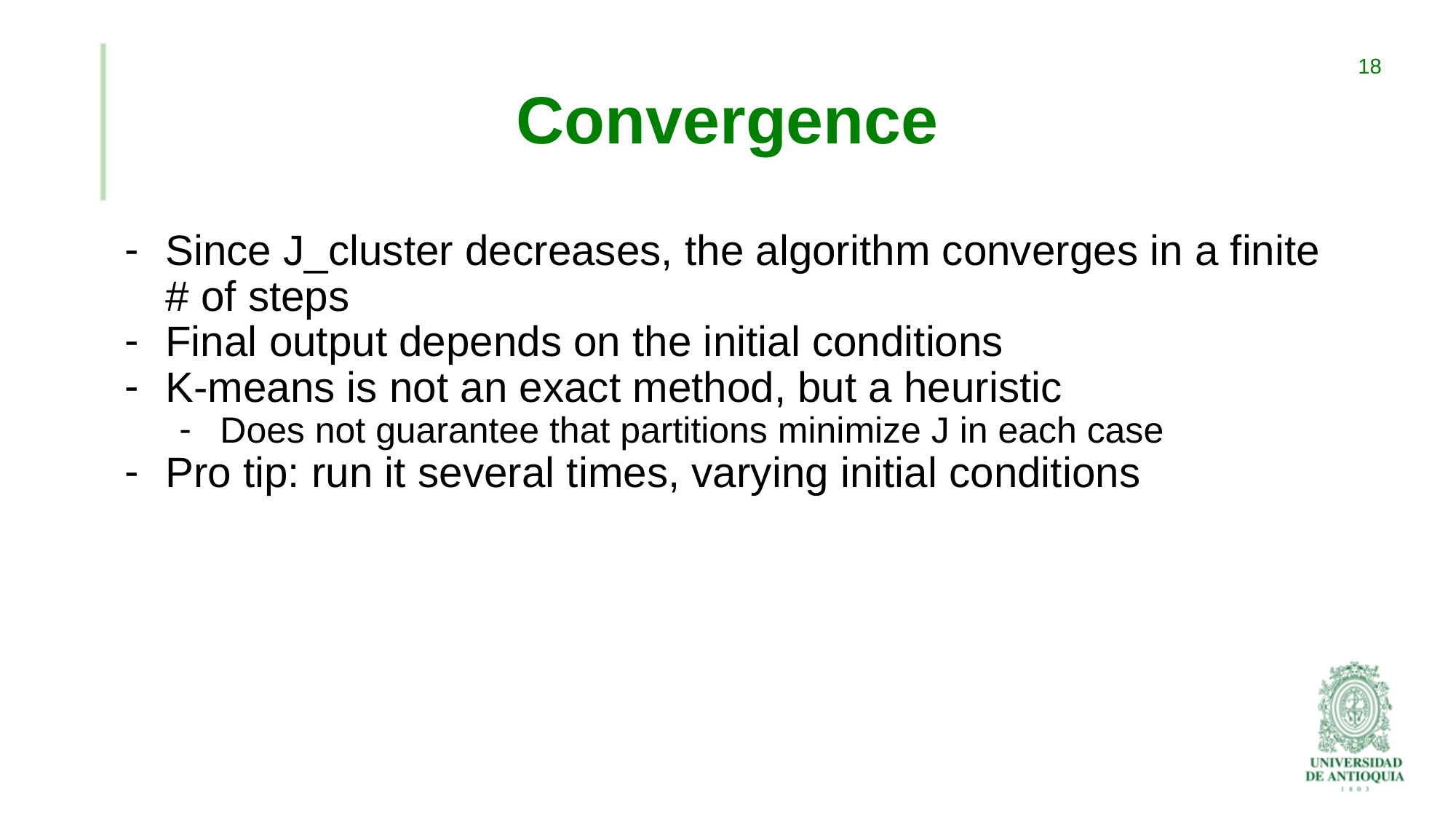

# Convergence
18
Since J_cluster decreases, the algorithm converges in a finite # of steps
Final output depends on the initial conditions
K-means is not an exact method, but a heuristic
Does not guarantee that partitions minimize J in each case
Pro tip: run it several times, varying initial conditions